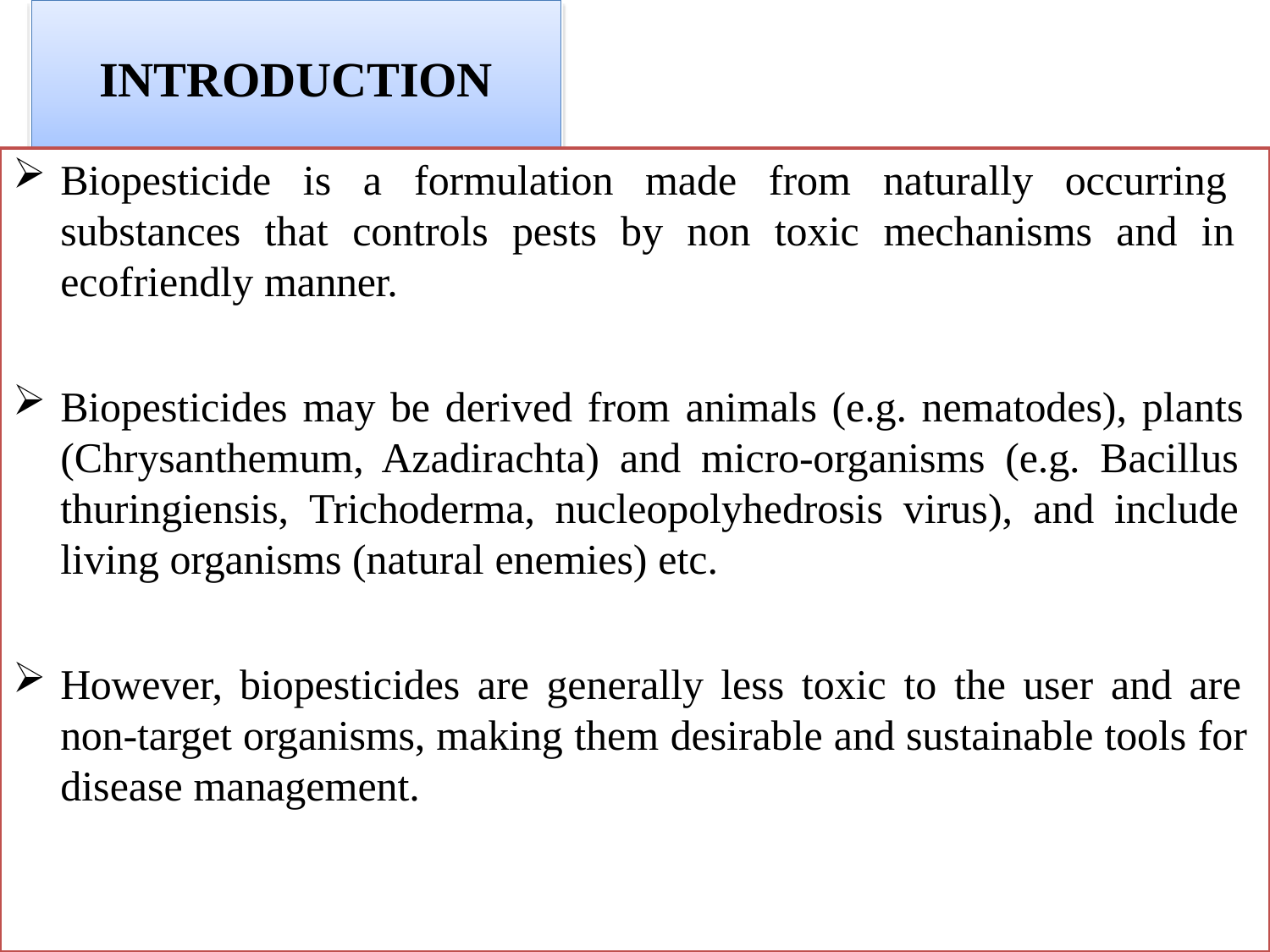

# INTRODUCTION

Biopesticide is a formulation made from naturally occurring  substances that controls pests by non toxic mechanisms and in  ecofriendly manner.

Biopesticides may be derived from animals (e.g. nematodes), plants  (Chrysanthemum, Azadirachta) and micro-organisms (e.g. Bacillus  thuringiensis, Trichoderma, nucleopolyhedrosis virus), and include  living organisms (natural enemies) etc.

However, biopesticides are generally less toxic to the user and are  non-target organisms, making them desirable and sustainable tools for  disease management.